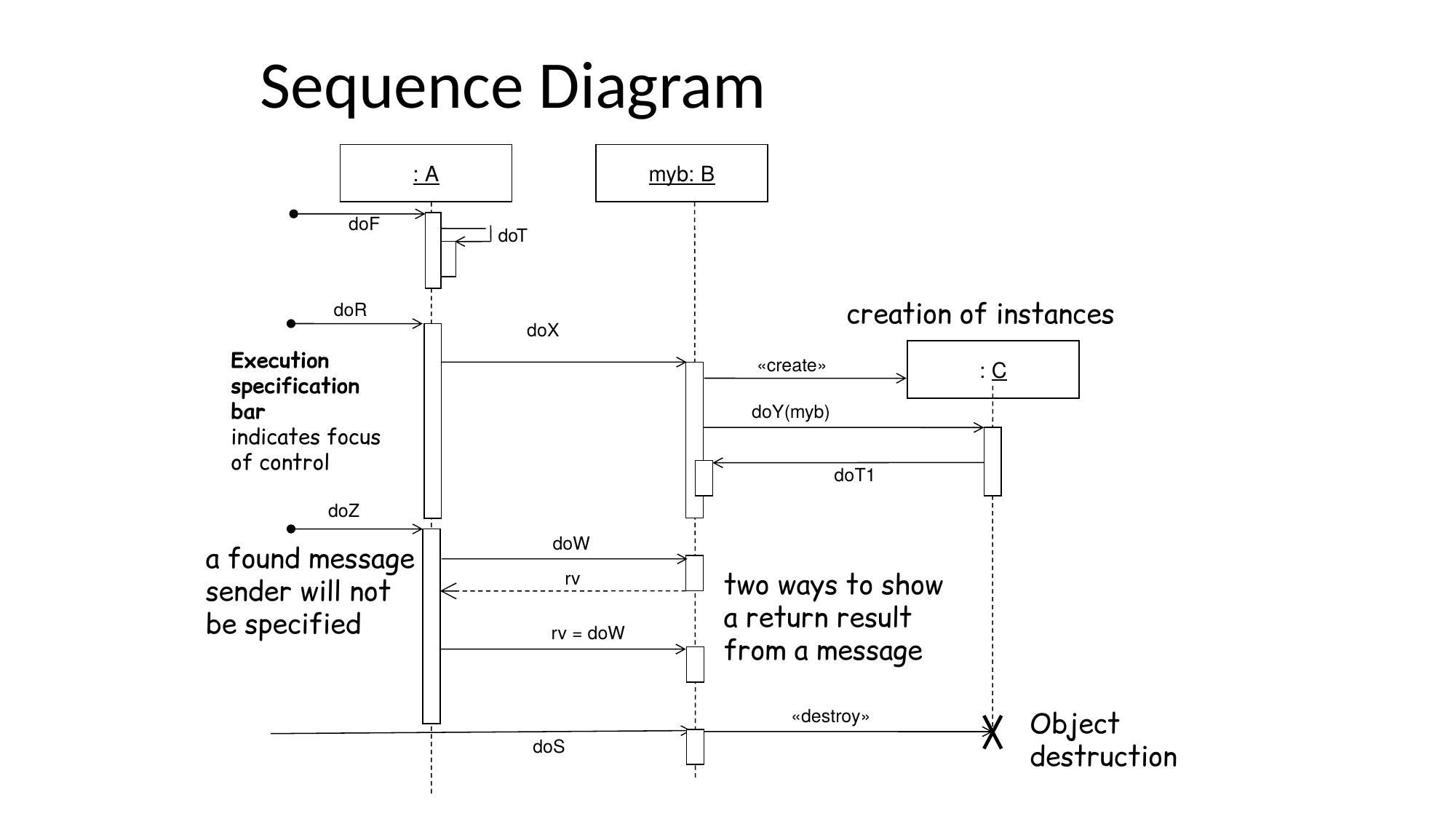

Sequence Diagram
: A
myb: B

doF

doT

creation of instances
doR
doX

: C
Execution
specification
bar
indicates focus
of control
«create»

doY(myb)

doT1

doZ
doW

a found message
sender will not
be specified

rv
two ways to show
a return result
from a message

rv = doW

«destroy»
Object
destruction

doS